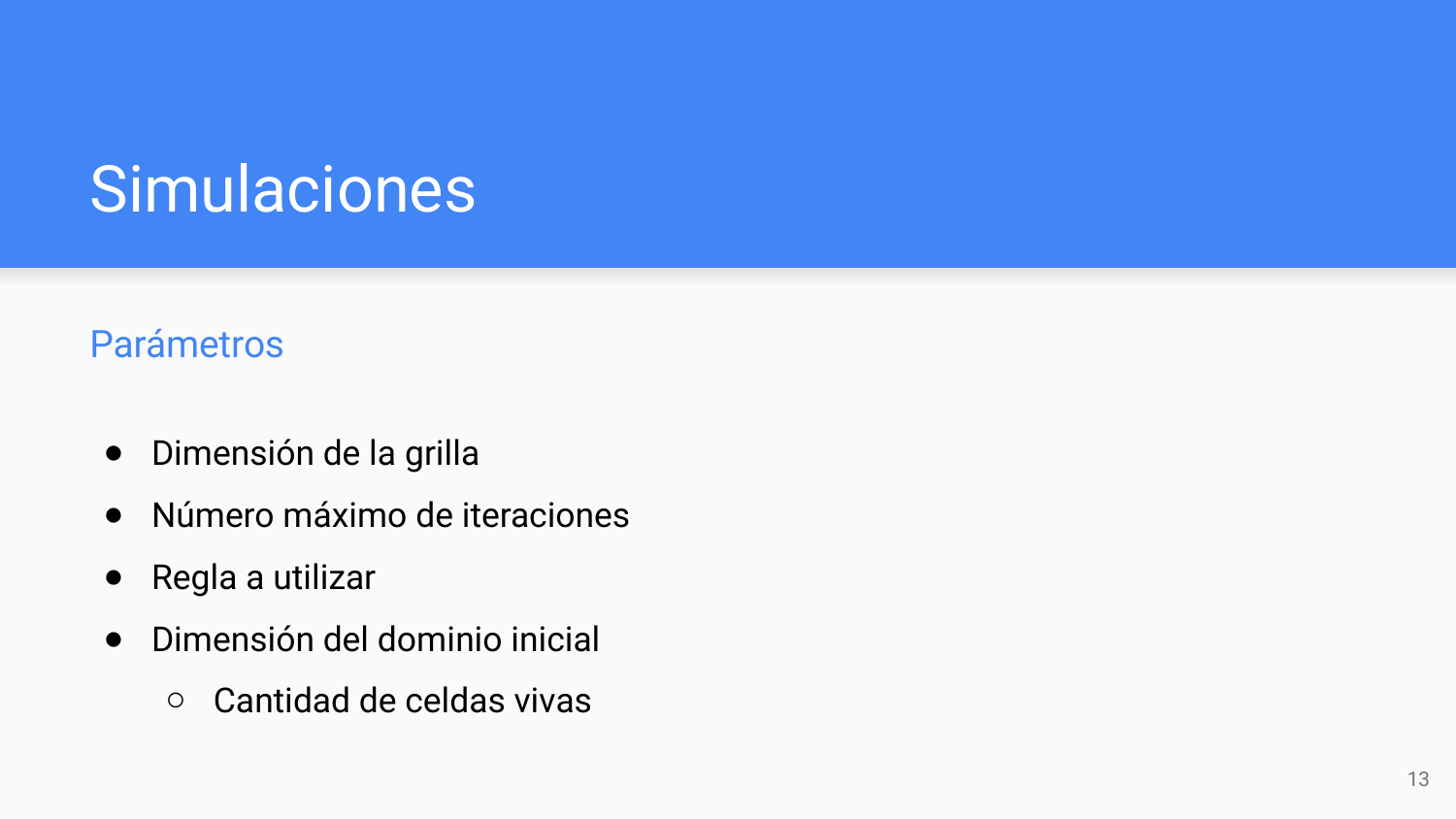

# Simulaciones
Parámetros

Dimensión de la grilla
Número máximo de iteraciones
Regla a utilizar
Dimensión del dominio inicial
Cantidad de celdas vivas
13